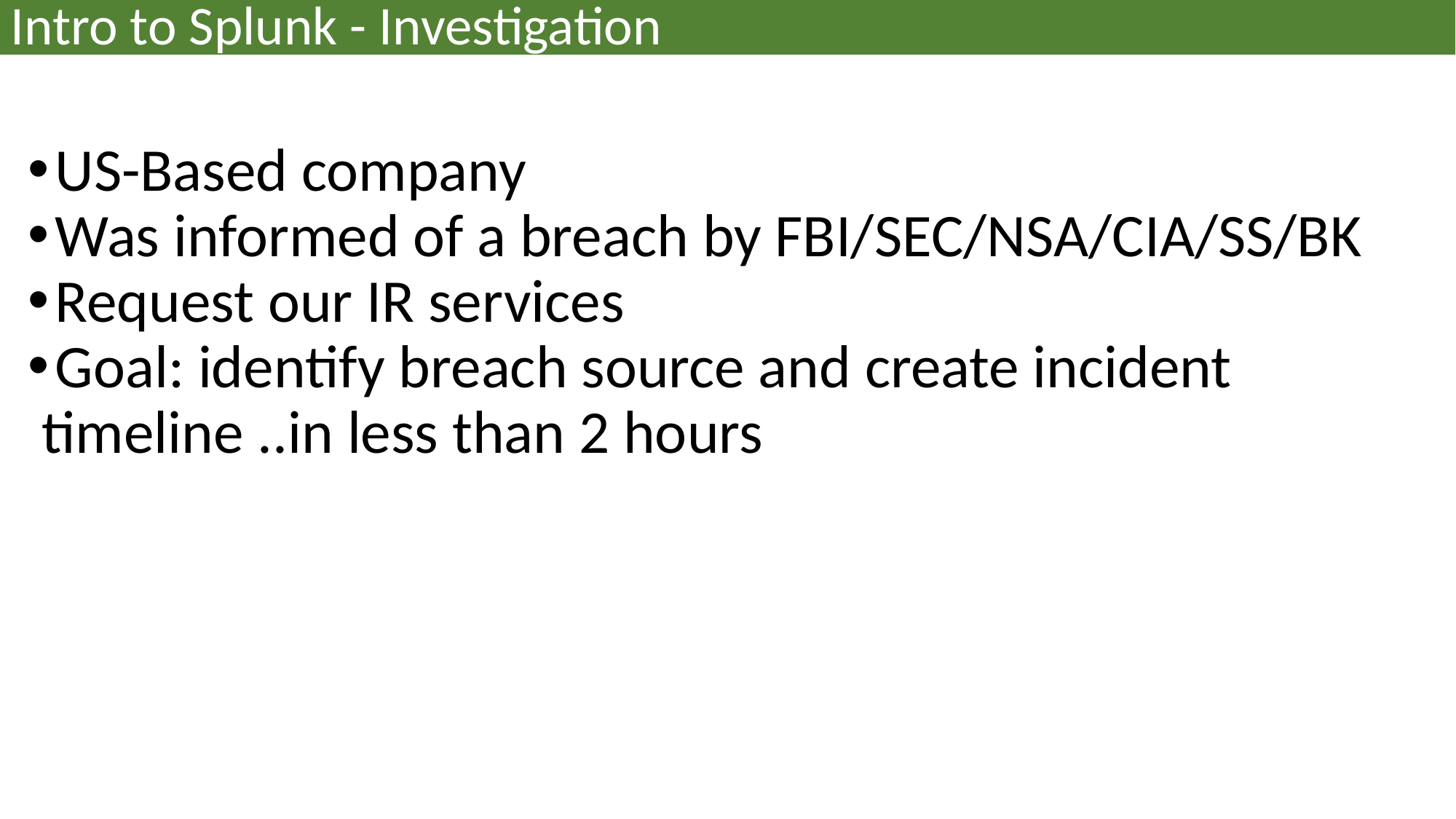

Intro to Splunk - Investigation
US-Based company
Was informed of a breach by FBI/SEC/NSA/CIA/SS/BK
Request our IR services
Goal: identify breach source and create incident
 timeline ..in less than 2 hours